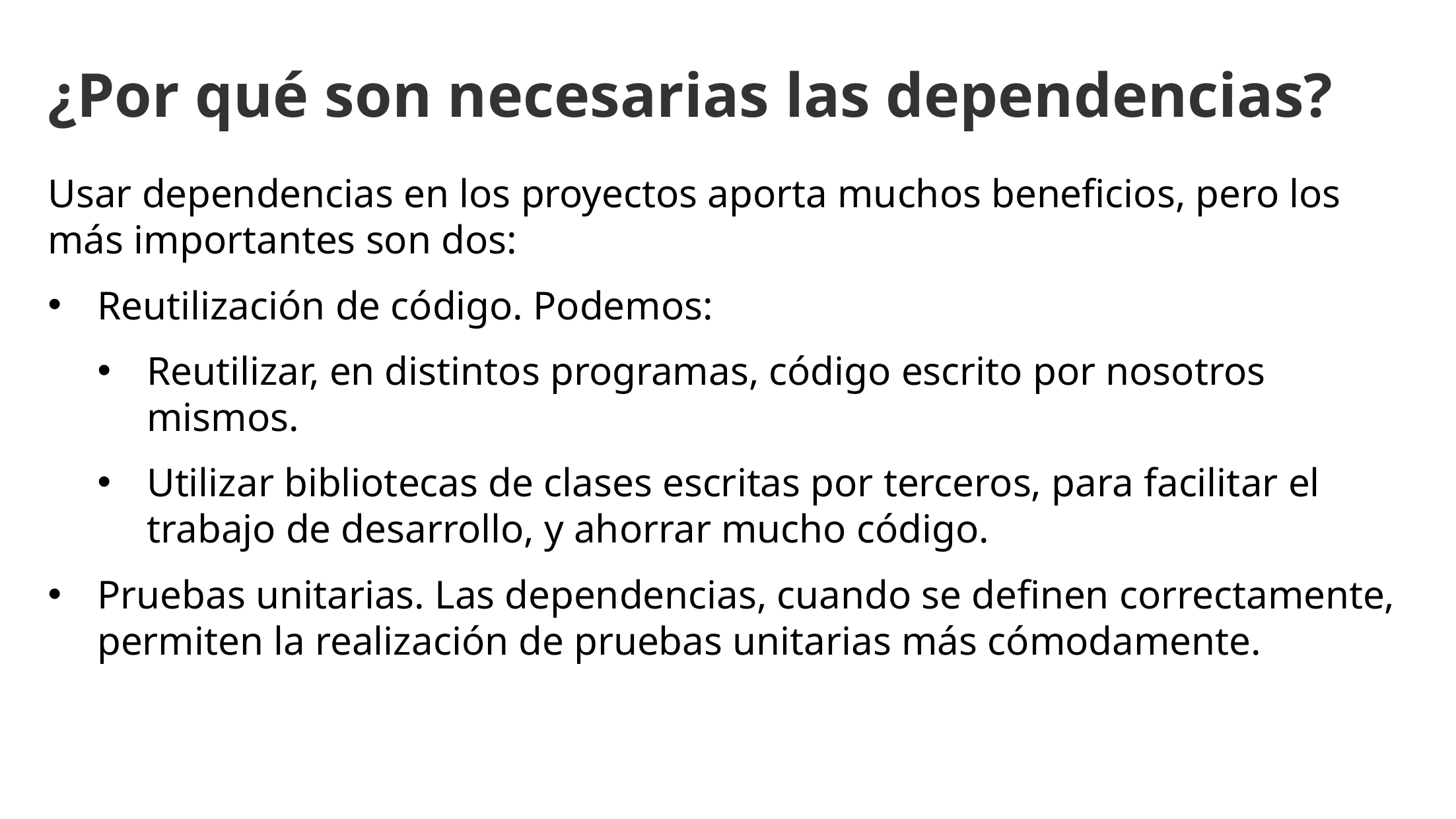

¿Por qué son necesarias las dependencias?
Usar dependencias en los proyectos aporta muchos beneficios, pero los más importantes son dos:
Reutilización de código. Podemos:
Reutilizar, en distintos programas, código escrito por nosotros mismos.
Utilizar bibliotecas de clases escritas por terceros, para facilitar el trabajo de desarrollo, y ahorrar mucho código.
Pruebas unitarias. Las dependencias, cuando se definen correctamente, permiten la realización de pruebas unitarias más cómodamente.